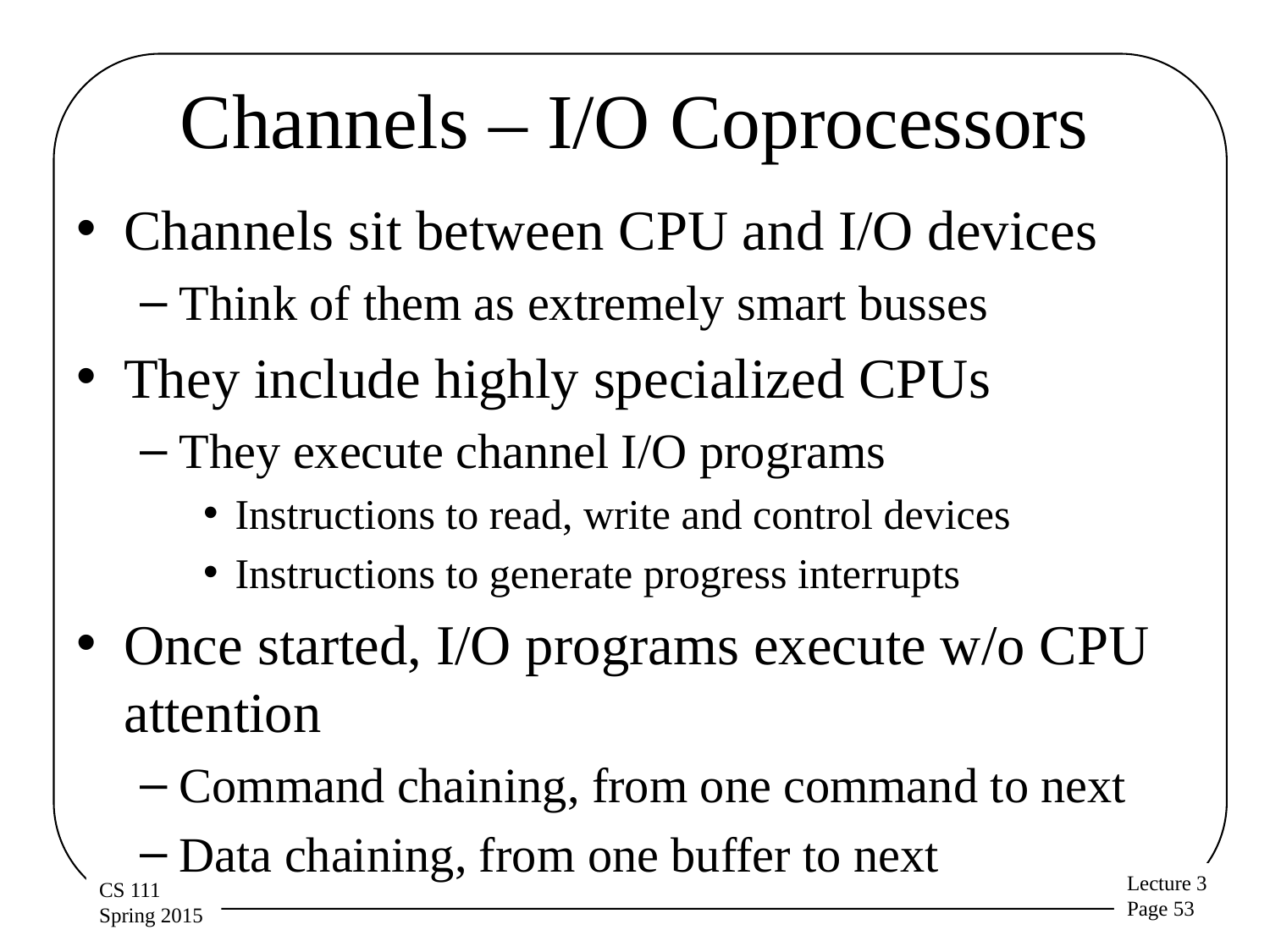

# Channels – I/O Coprocessors
Channels sit between CPU and I/O devices
Think of them as extremely smart busses
They include highly specialized CPUs
They execute channel I/O programs
Instructions to read, write and control devices
Instructions to generate progress interrupts
Once started, I/O programs execute w/o CPU attention
Command chaining, from one command to next
Data chaining, from one buffer to next